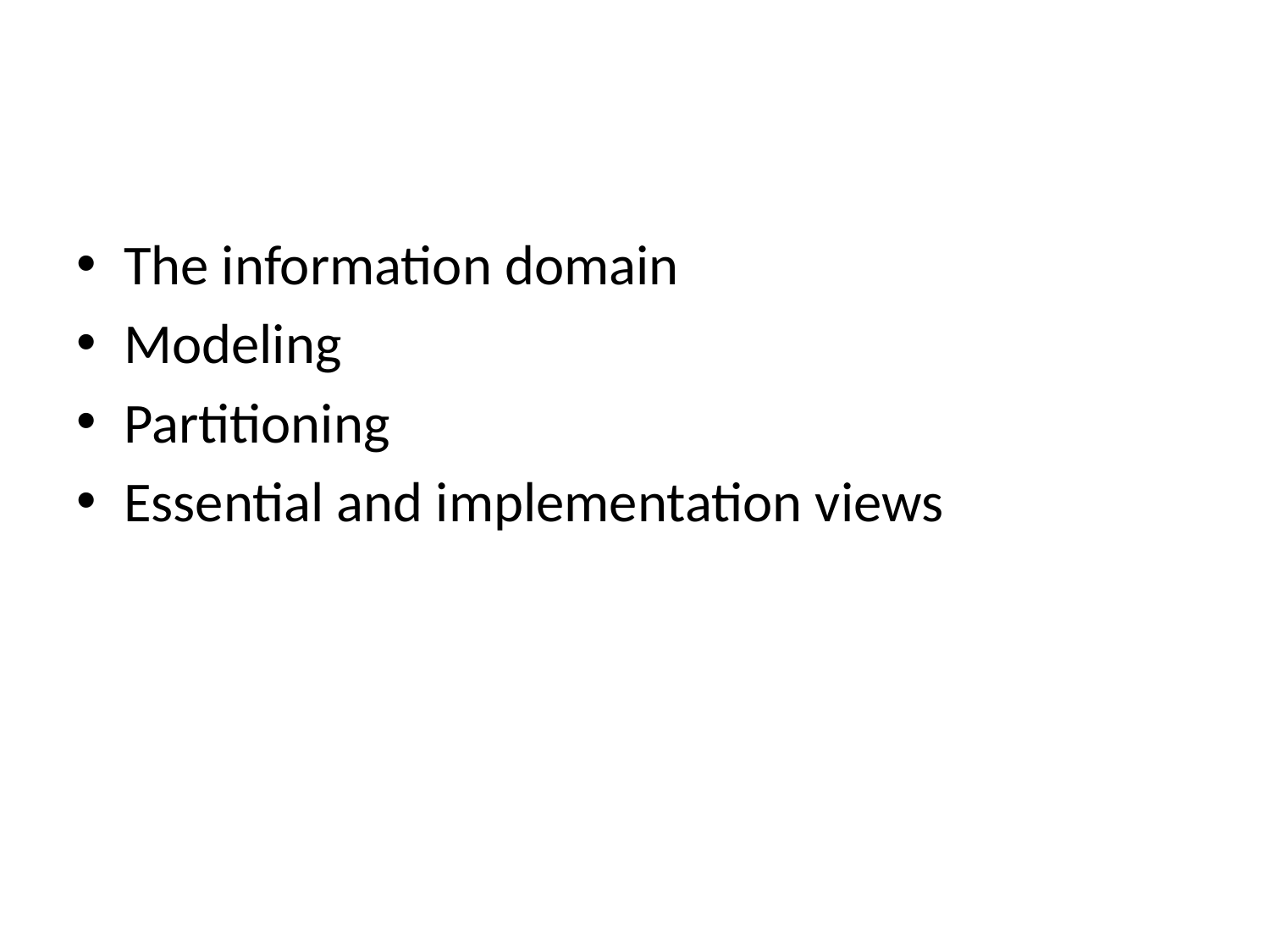

The information domain
Modeling
Partitioning
Essential and implementation views